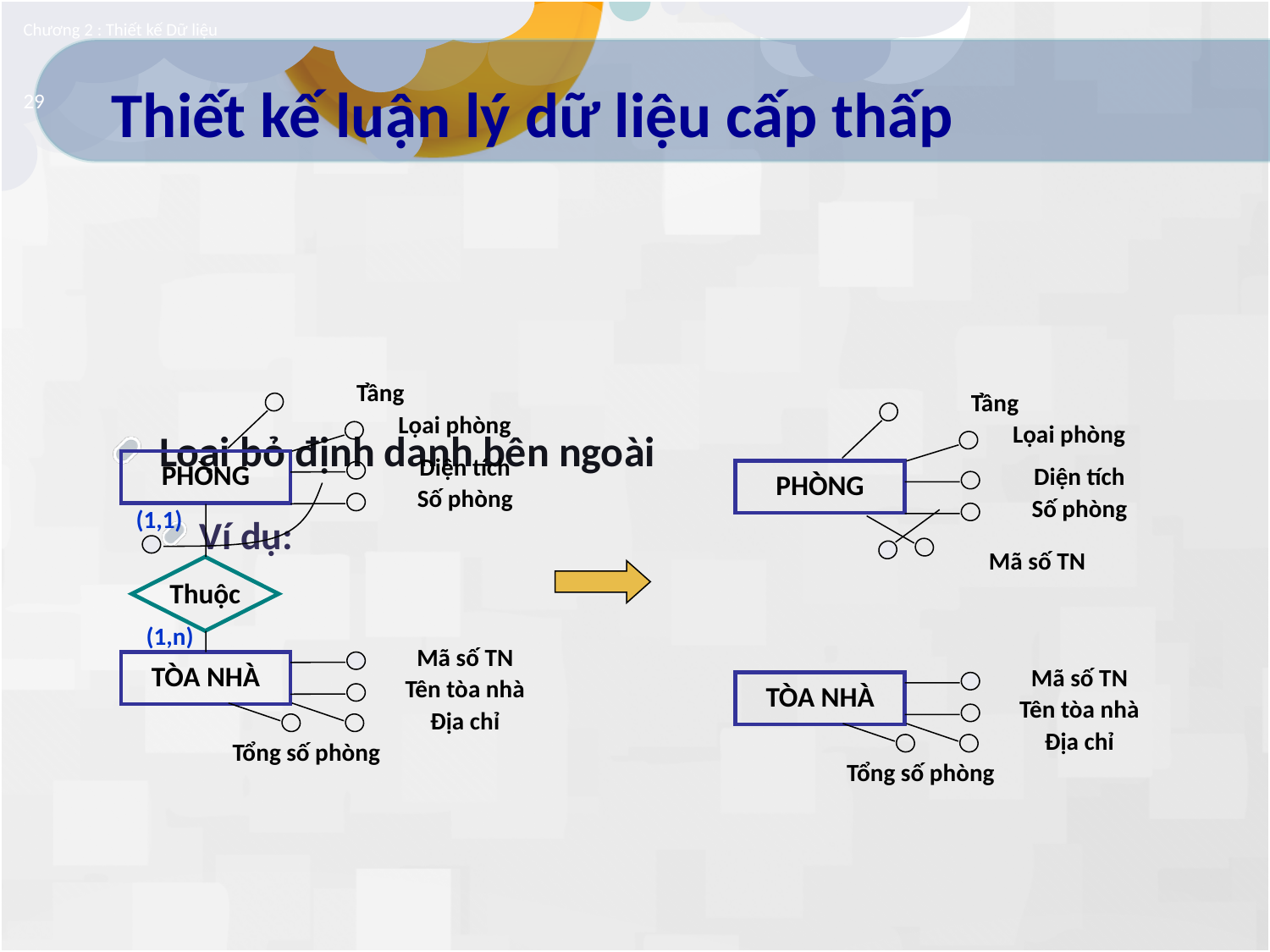

Chương 2 : Thiết kế Dữ liệu
# Thiết kế luận lý dữ liệu cấp thấp
29
Loại bỏ định danh bên ngoài
Ví dụ:
Tầng

PHÒNG

(1,1)

Thuộc
(1,n)

TÒA NHÀ

Tổng số phòng
Lọai phòng
Diện tích
Số phòng
Mã số TN
Tên tòa nhà
Địa chỉ
Tầng
Lọai phòng

PHÒNG
Diện tích

Số phòng

Mã số TN
Mã số TN
TÒA NHÀ

Tên tòa nhà

Địa chỉ
Tổng số phòng